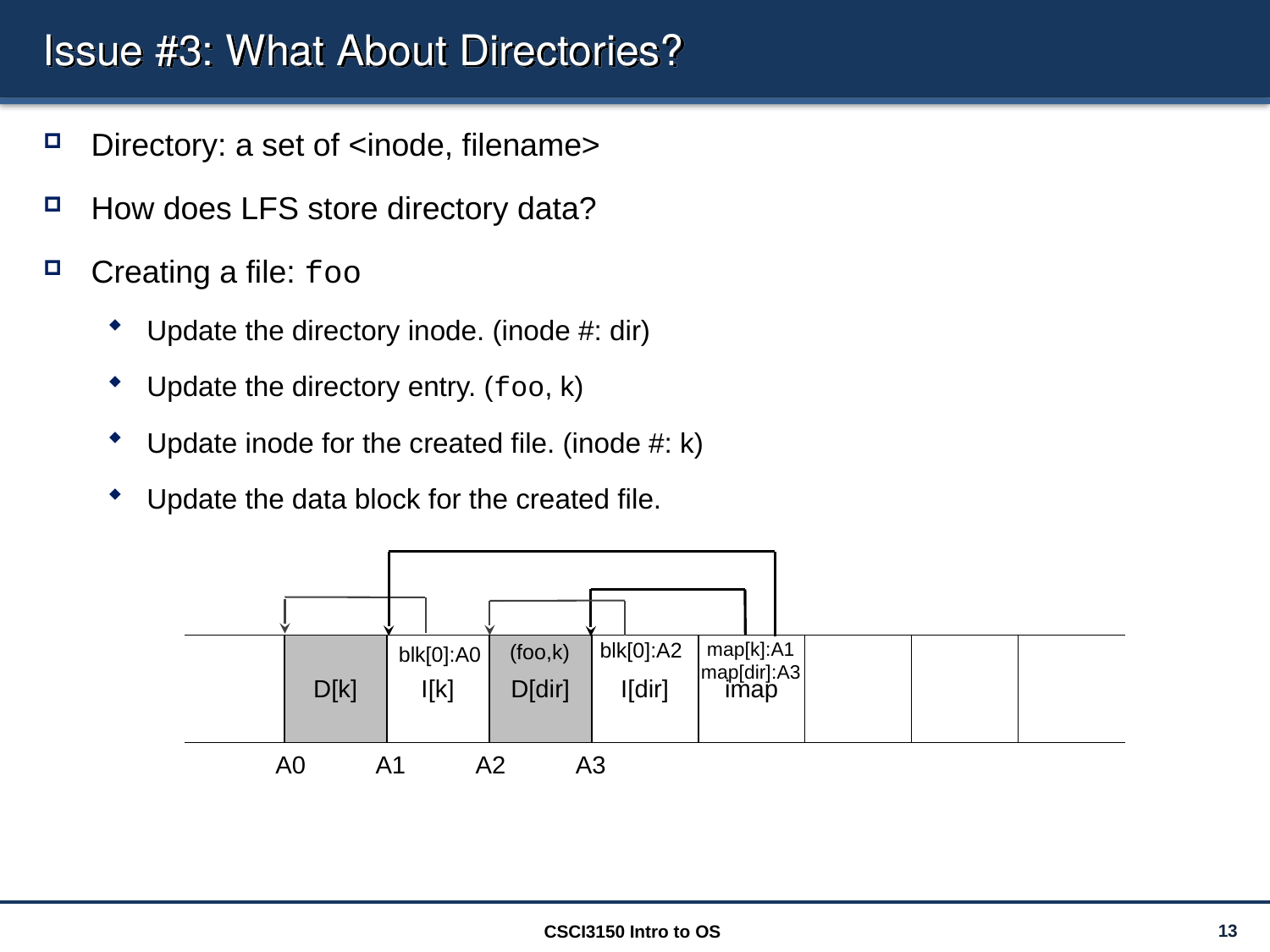

# Issue #3: What About Directories?
Directory: a set of <inode, filename>
How does LFS store directory data?
Creating a file: foo
Update the directory inode. (inode #: dir)
Update the directory entry. (foo, k)
Update inode for the created file. (inode #: k)
Update the data block for the created file.
blk[0]:A2
map[k]:A1
map[dir]:A3
(foo,k)
blk[0]:A0
|  | D[k] | I[k] | D[dir] | I[dir] | imap |  |  |  |
| --- | --- | --- | --- | --- | --- | --- | --- | --- |
A0
A1
A2
A3
CSCI3150 Intro to OS
13